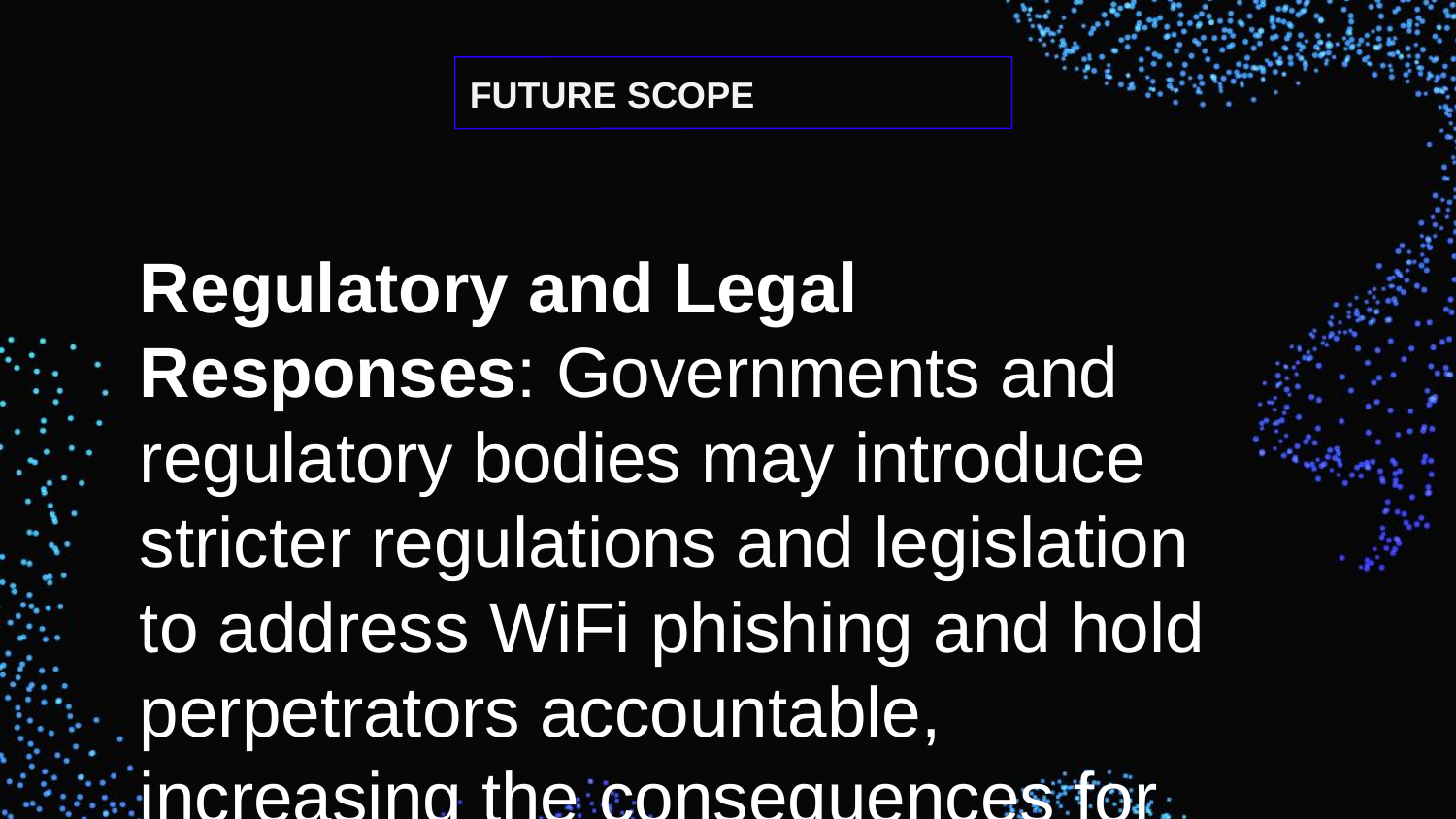

# FUTURE SCOPE
Regulatory and Legal Responses: Governments and regulatory bodies may introduce stricter regulations and legislation to address WiFi phishing and hold perpetrators accountable, increasing the consequences for engaging in such activities

Integration with Other Threat Vectors: WiFi phishing attacks may be integrated with other cyber threats, such as malware infections or ransomware attacks, to maximize the impact and effectiveness of cybercriminal operations.

Mobile Devices as Targets: As mobile devices become the primary means of accessing WiFi networks, attackers may focus on developing phishing techniques tailored specifically for mobile platforms, such as fake WiFi hotspot apps or SMS-based phishing attac